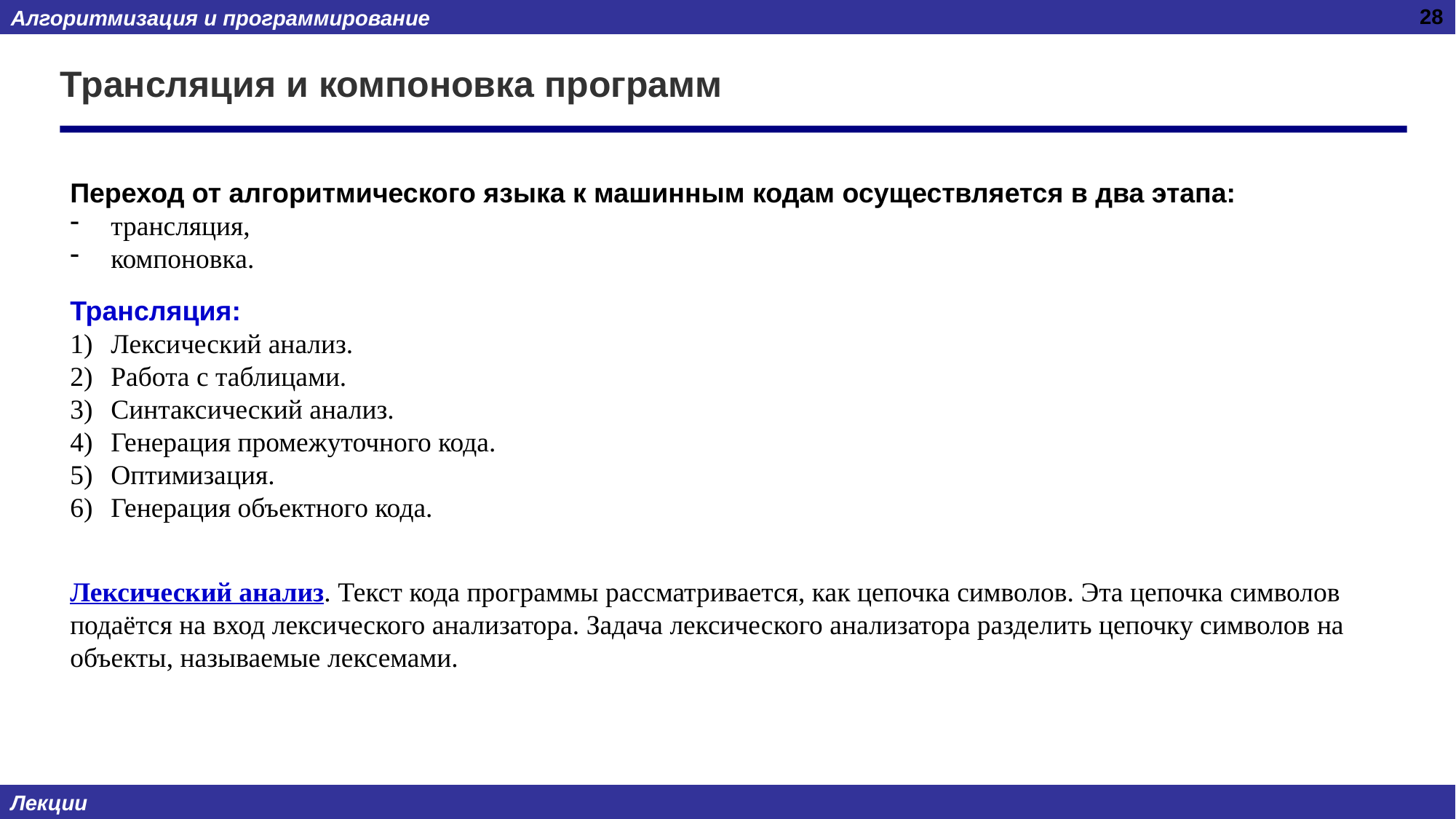

28
# Трансляция и компоновка программ
Переход от алгоритмического языка к машинным кодам осуществляется в два этапа:
трансляция,
компоновка.
Трансляция:
Лексический анализ.
Работа с таблицами.
Синтаксический анализ.
Генерация промежуточного кода.
Оптимизация.
Генерация объектного кода.
Лексический анализ. Текст кода программы рассматривается, как цепочка символов. Эта цепочка символов подаётся на вход лексического анализатора. Задача лексического анализатора разделить цепочку символов на объекты, называемые лексемами.